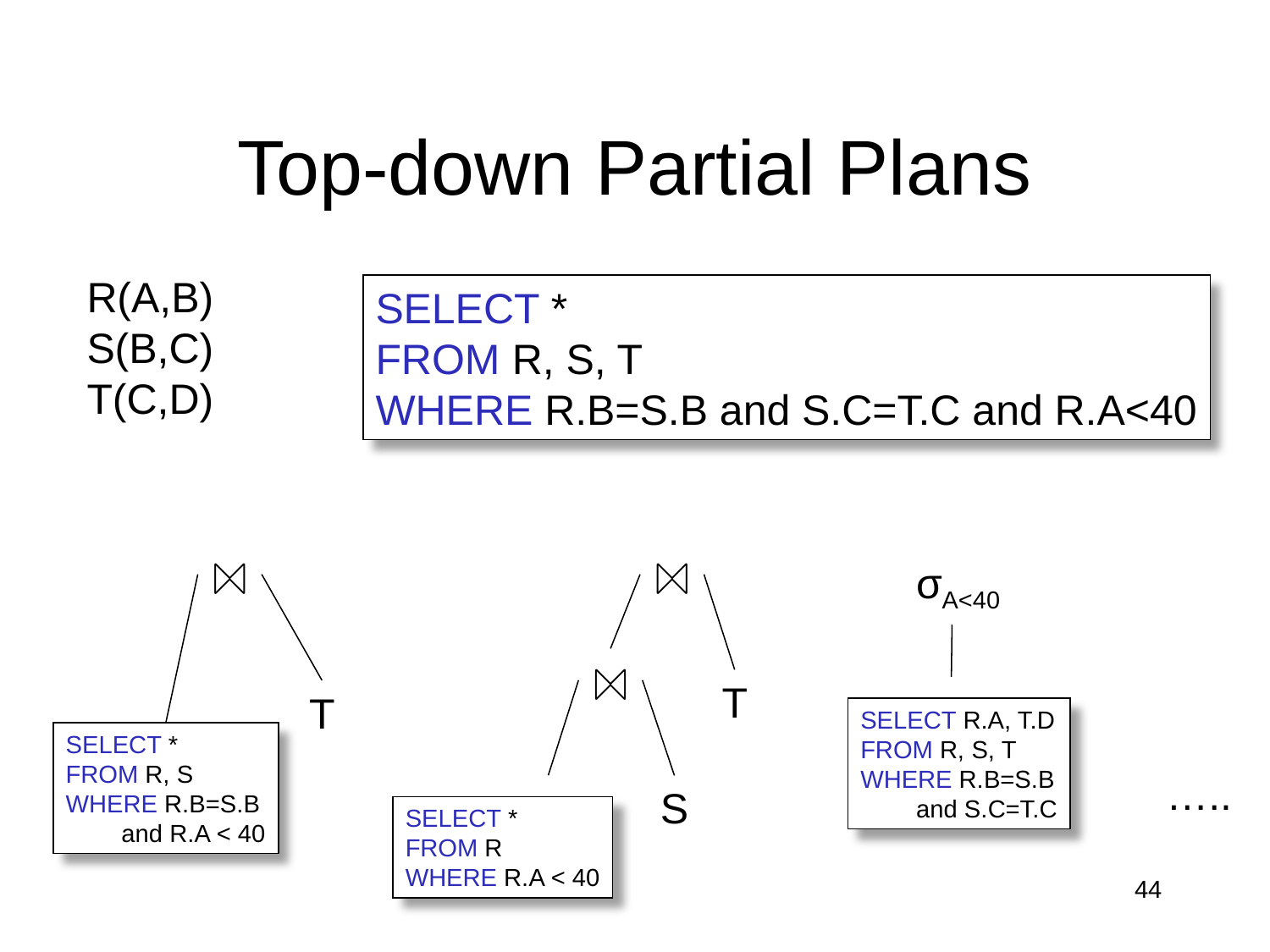

# Top-down Partial Plans
R(A,B)
S(B,C)
T(C,D)
SELECT *
FROM R, S, T
WHERE R.B=S.B and S.C=T.C and R.A<40
⨝
⨝
σA<40
⨝
T
T
SELECT R.A, T.D
FROM R, S, T
WHERE R.B=S.B
        and S.C=T.C
SELECT *
FROM R, S
WHERE R.B=S.B
        and R.A < 40
…..
S
SELECT *
FROM R
WHERE R.A < 40
44